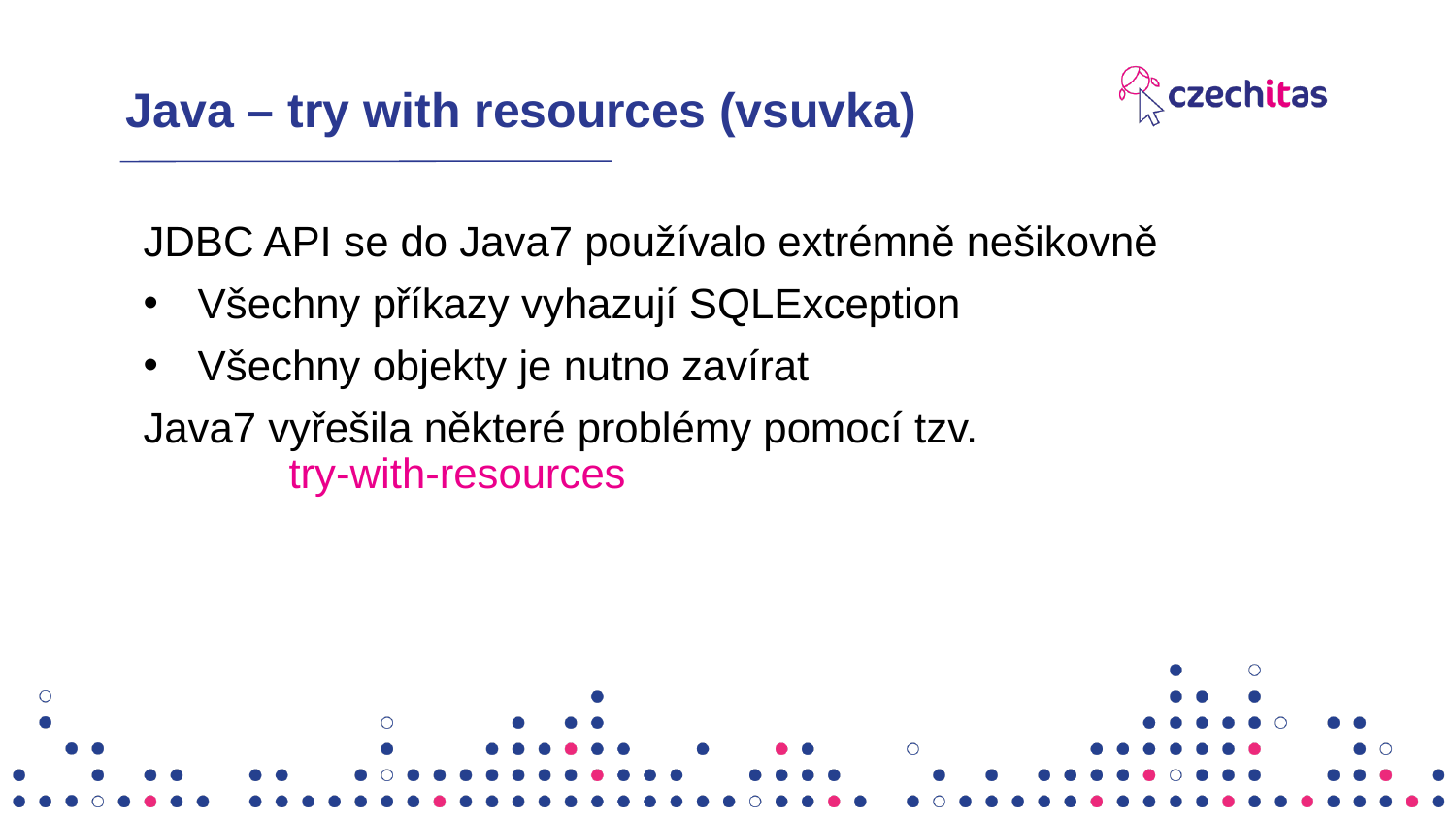

# Java – try with resources (vsuvka)
JDBC API se do Java7 používalo extrémně nešikovně
Všechny příkazy vyhazují SQLException
Všechny objekty je nutno zavírat
Java7 vyřešila některé problémy pomocí tzv.
	try-with-resources